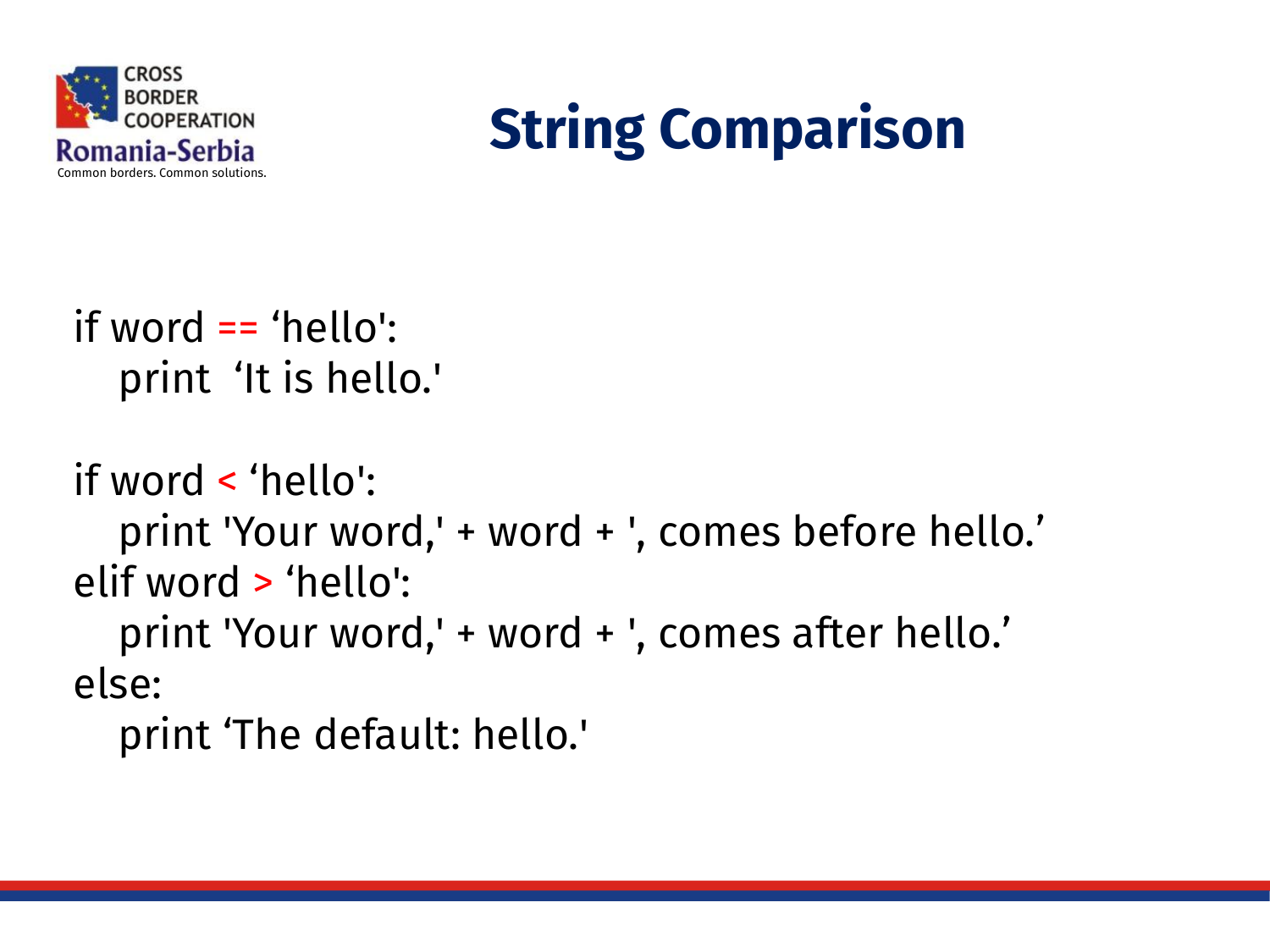

# String Comparison
if word == ‘hello':
    print  ‘It is hello.'

if word < ‘hello':
    print 'Your word,' + word + ', comes before hello.’
elif word > ‘hello':
    print 'Your word,' + word + ', comes after hello.’
else:
    print ‘The default: hello.'